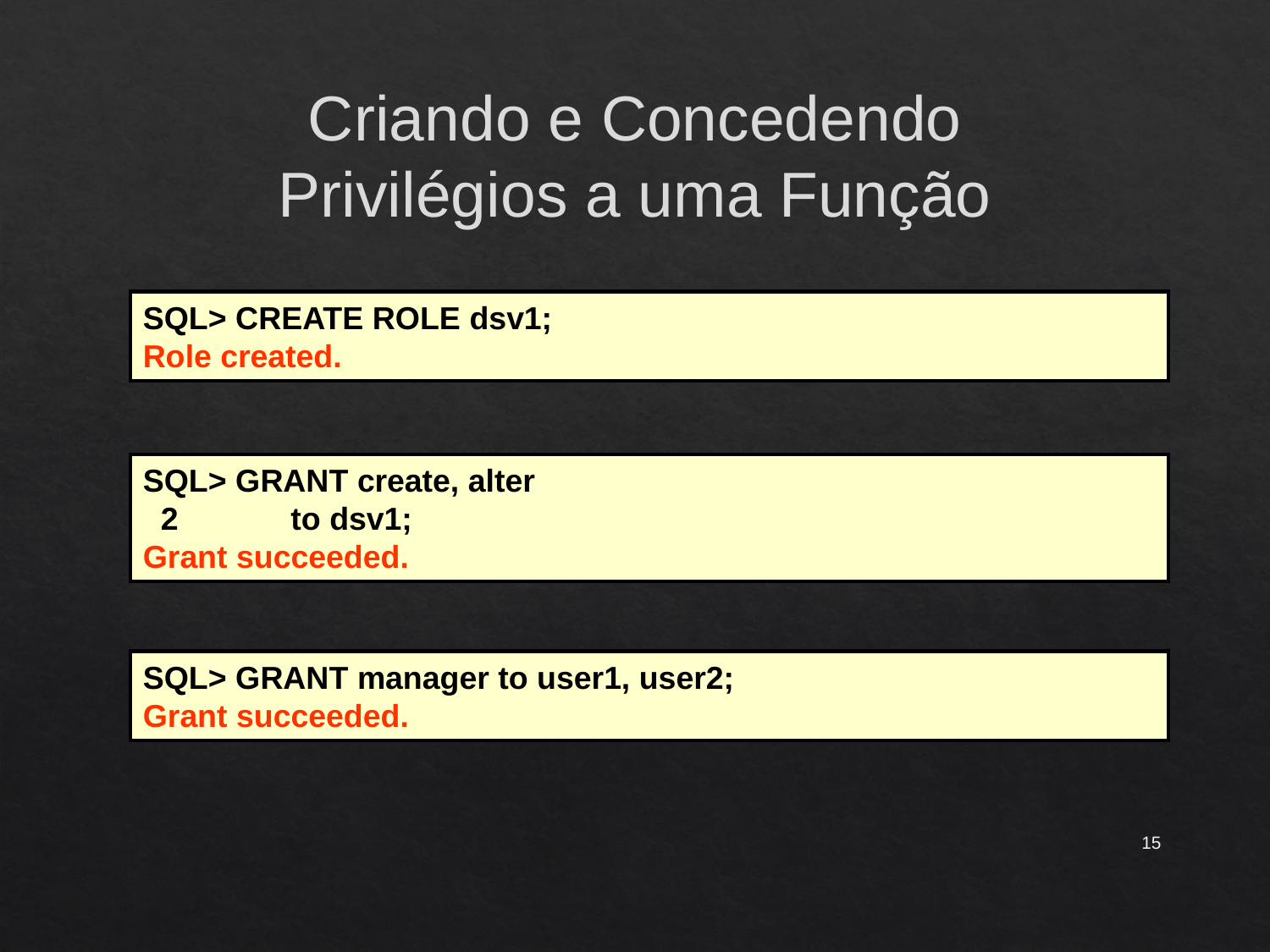

Criando e Concedendo
Privilégios a uma Função
SQL> CREATE ROLE dsv1;
Role created.
SQL> GRANT create, alter
  2	      to dsv1;
Grant succeeded.
SQL> GRANT manager to user1, user2;
Grant succeeded.
15